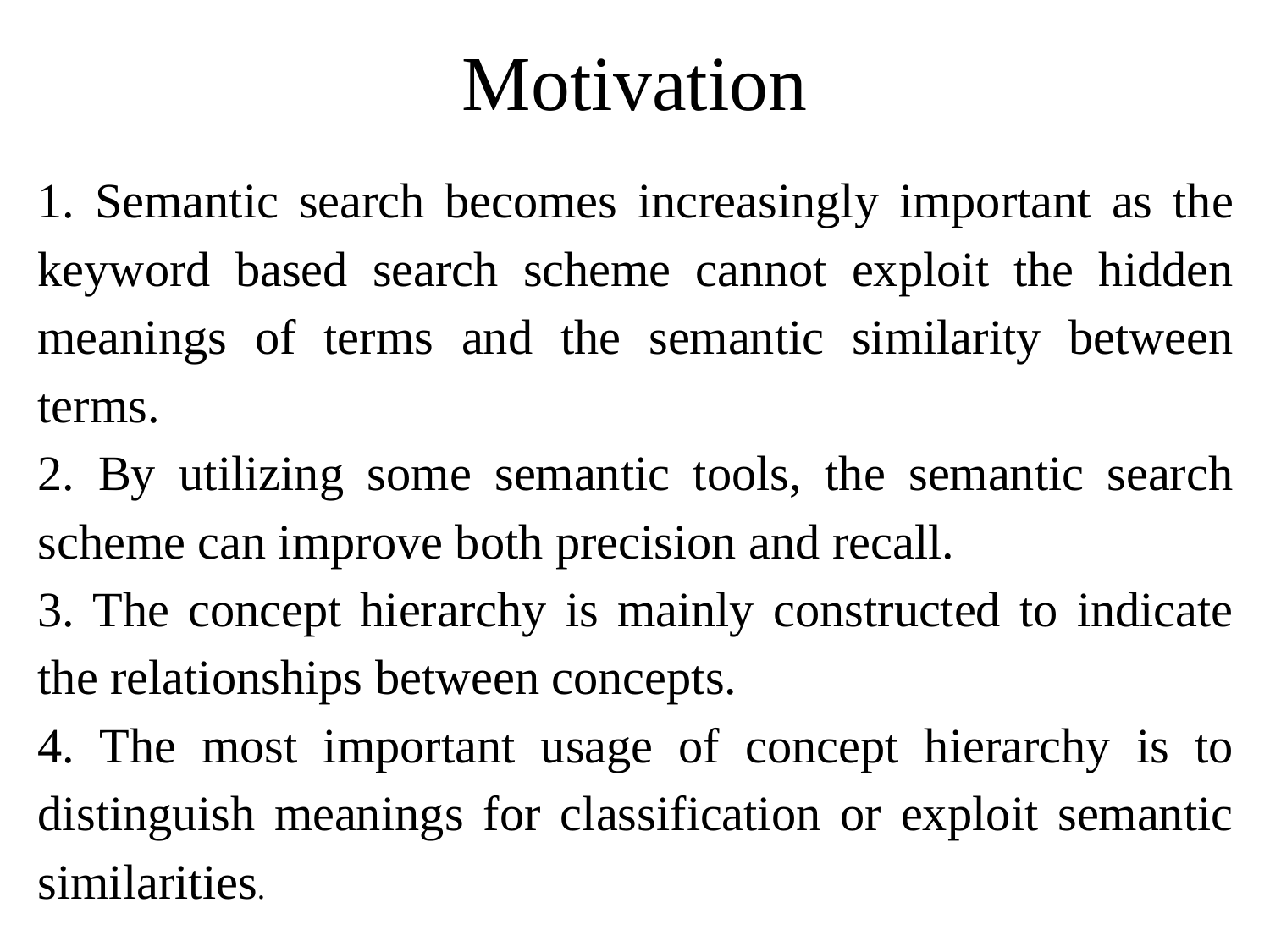

Motivation
1. Semantic search becomes increasingly important as the keyword based search scheme cannot exploit the hidden meanings of terms and the semantic similarity between terms.
2. By utilizing some semantic tools, the semantic search scheme can improve both precision and recall.
3. The concept hierarchy is mainly constructed to indicate the relationships between concepts.
4. The most important usage of concept hierarchy is to distinguish meanings for classification or exploit semantic similarities.